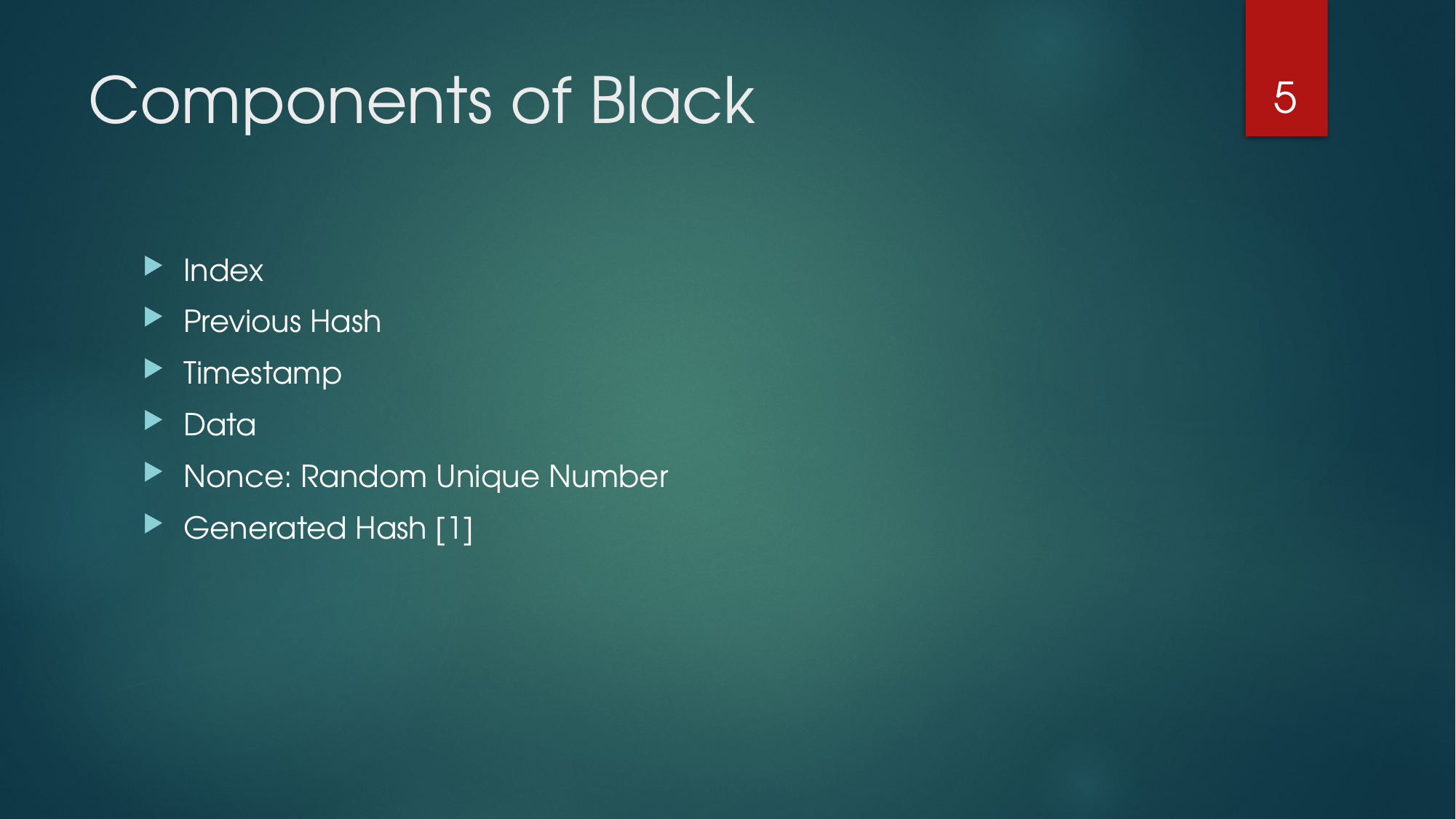

5
# Components of Black
Index
Previous Hash
Timestamp
Data
Nonce: Random Unique Number
Generated Hash [1]